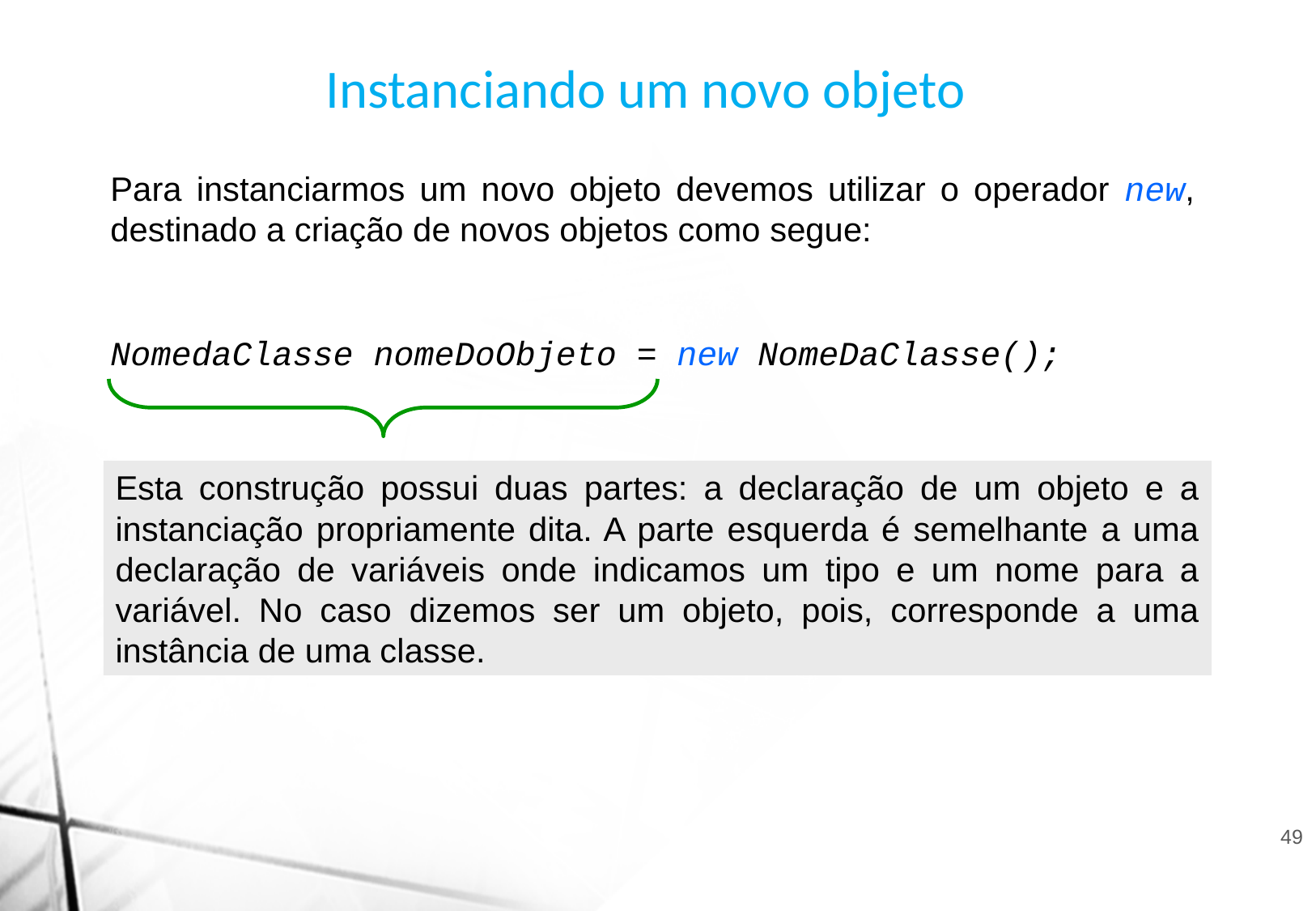

Instanciando um novo objeto

Para instanciarmos um novo objeto devemos utilizar o operador new, destinado a criação de novos objetos como segue:
NomedaClasse nomeDoObjeto = new NomeDaClasse();
Esta construção possui duas partes: a declaração de um objeto e a instanciação propriamente dita. A parte esquerda é semelhante a uma declaração de variáveis onde indicamos um tipo e um nome para a variável. No caso dizemos ser um objeto, pois, corresponde a uma instância de uma classe.
49